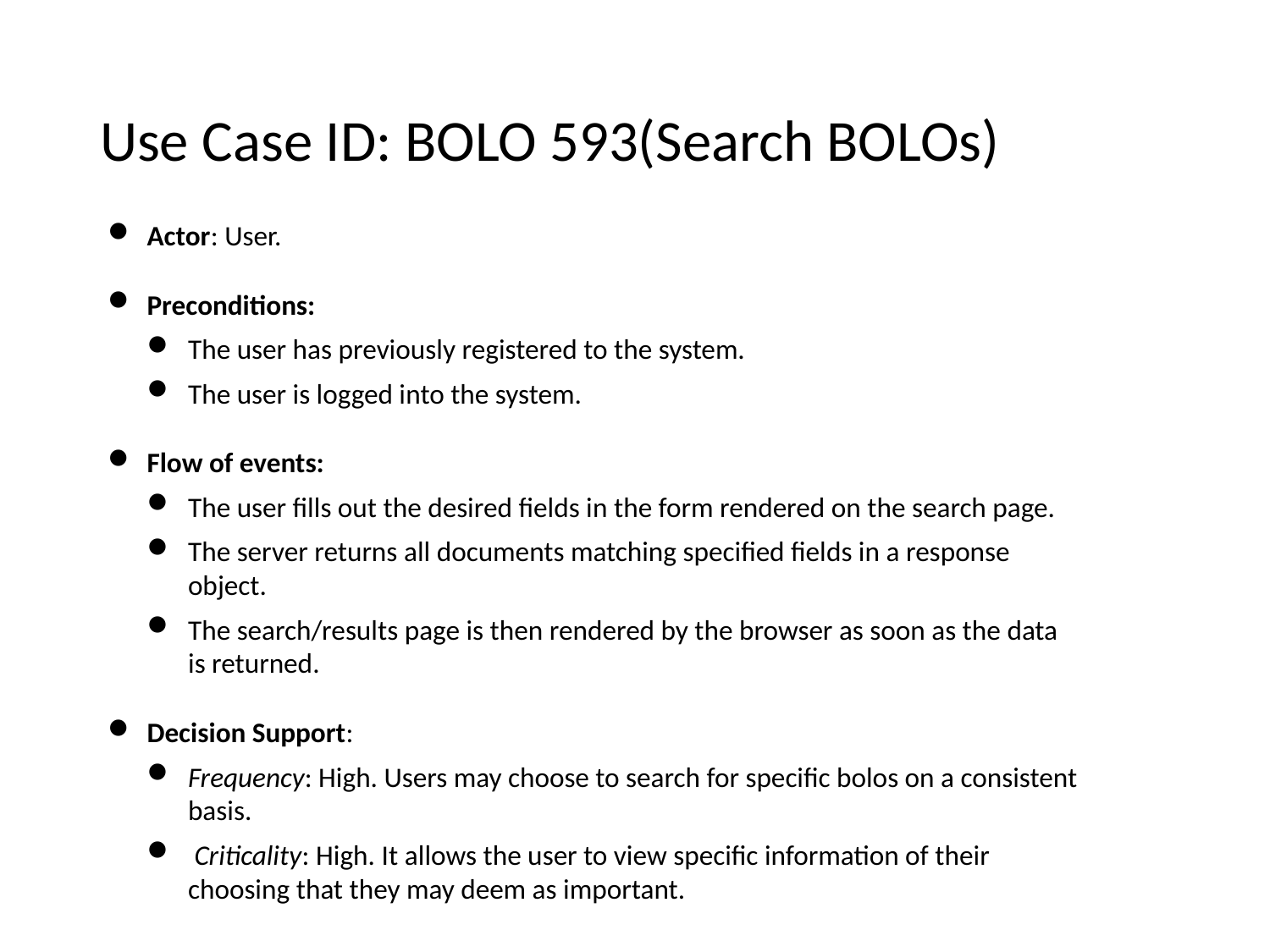

# Use Case ID: BOLO 593(Search BOLOs)
Actor: User.
Preconditions:
The user has previously registered to the system.
The user is logged into the system.
Flow of events:
The user fills out the desired fields in the form rendered on the search page.
The server returns all documents matching specified fields in a response object.
The search/results page is then rendered by the browser as soon as the data is returned.
Decision Support:
Frequency: High. Users may choose to search for specific bolos on a consistent basis.
 Criticality: High. It allows the user to view specific information of their choosing that they may deem as important.